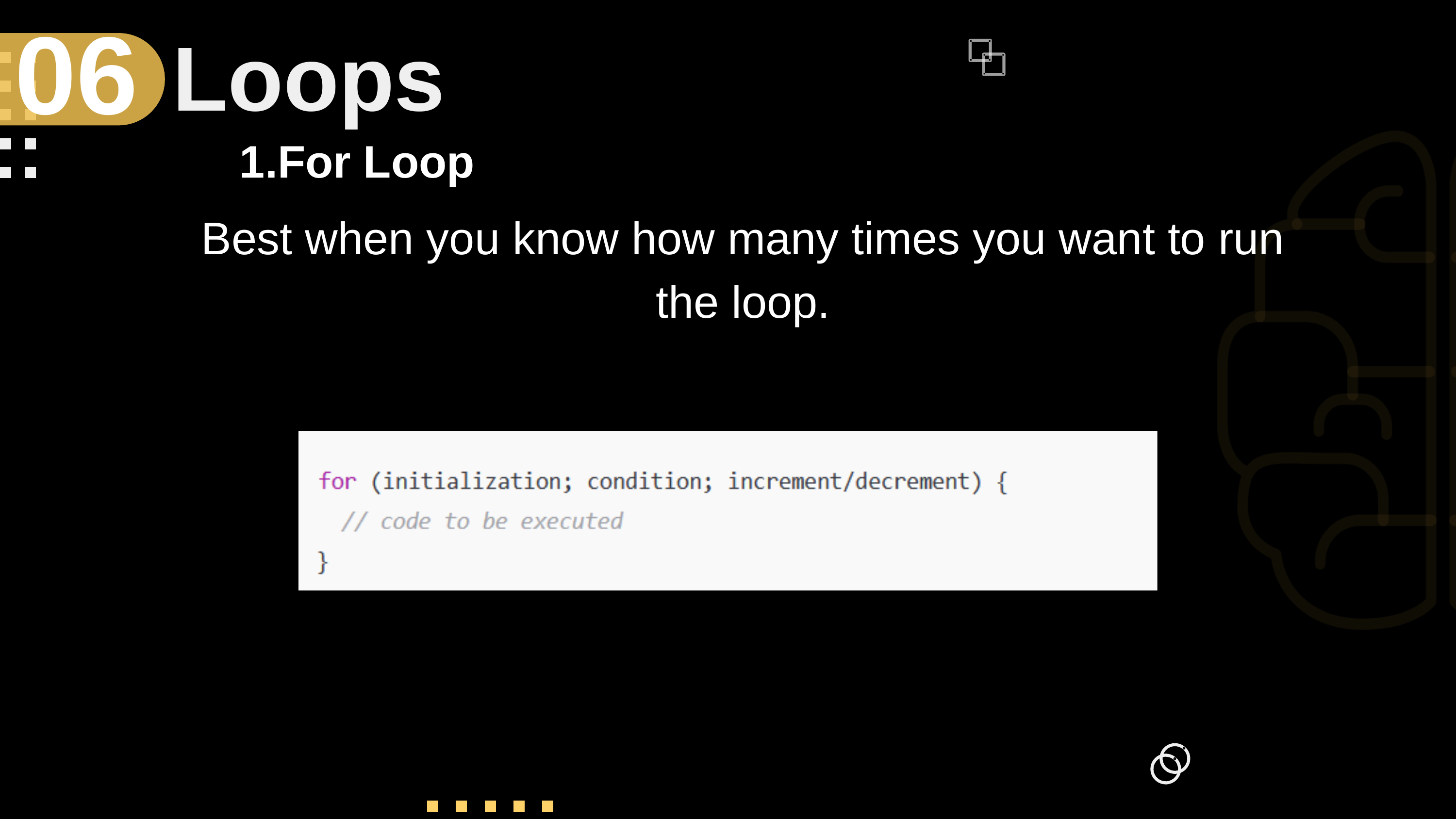

06
Loops

1.For Loop

Best when you know how many times you want to run the loop.